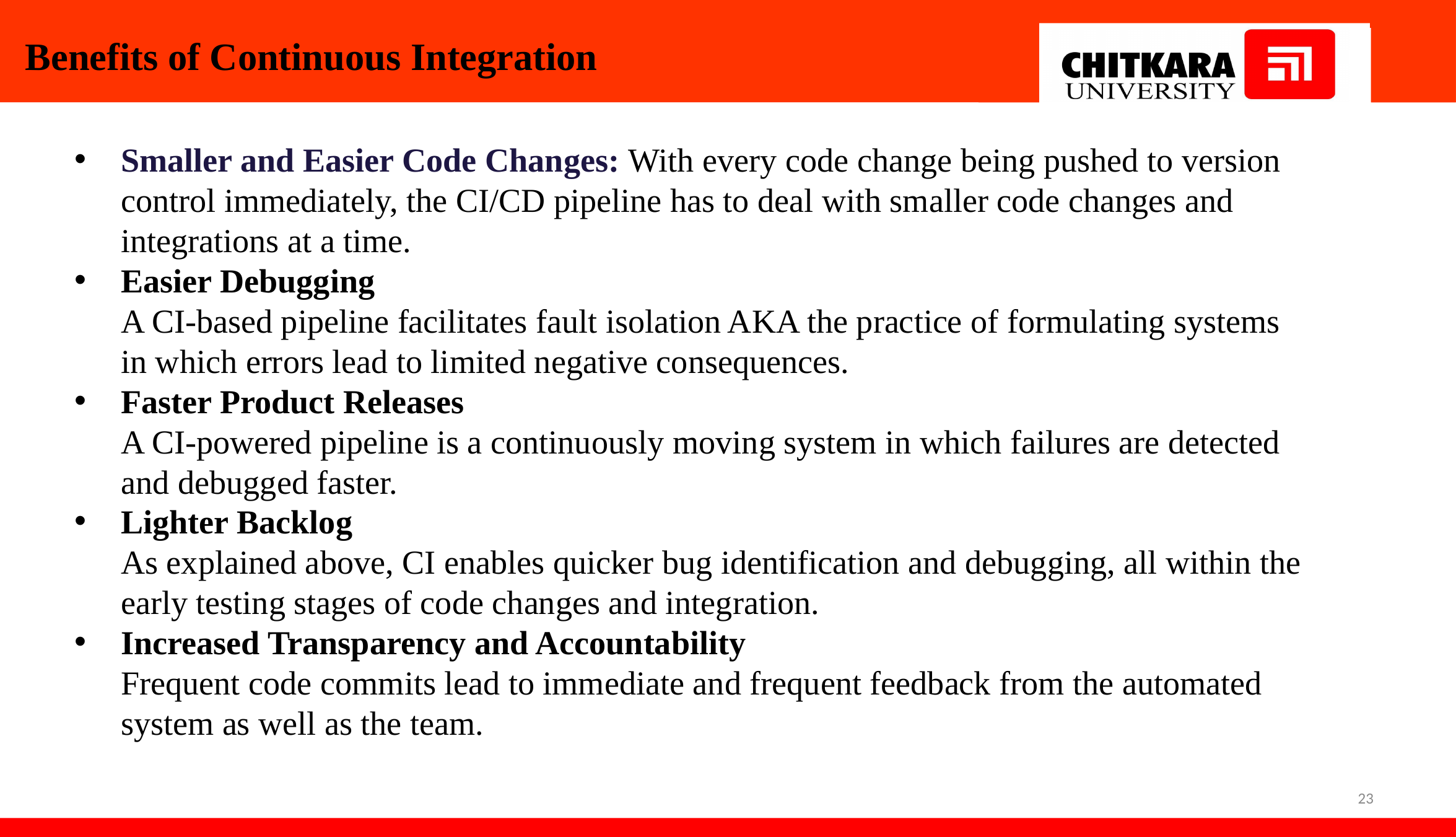

Benefits of Continuous Integration
Smaller and Easier Code Changes: ‍With every code change being pushed to version control immediately, the CI/CD pipeline has to deal with smaller code changes and integrations at a time.
Easier Debugging
‍A CI-based pipeline facilitates fault isolation AKA the practice of formulating systems in which errors lead to limited negative consequences.
Faster Product Releases
A CI-powered pipeline is a continuously moving system in which failures are detected and debugged faster.
Lighter Backlog
As explained above, CI enables quicker bug identification and debugging, all within the early testing stages of code changes and integration.
Increased Transparency and Accountability
‍Frequent code commits lead to immediate and frequent feedback from the automated system as well as the team.
23